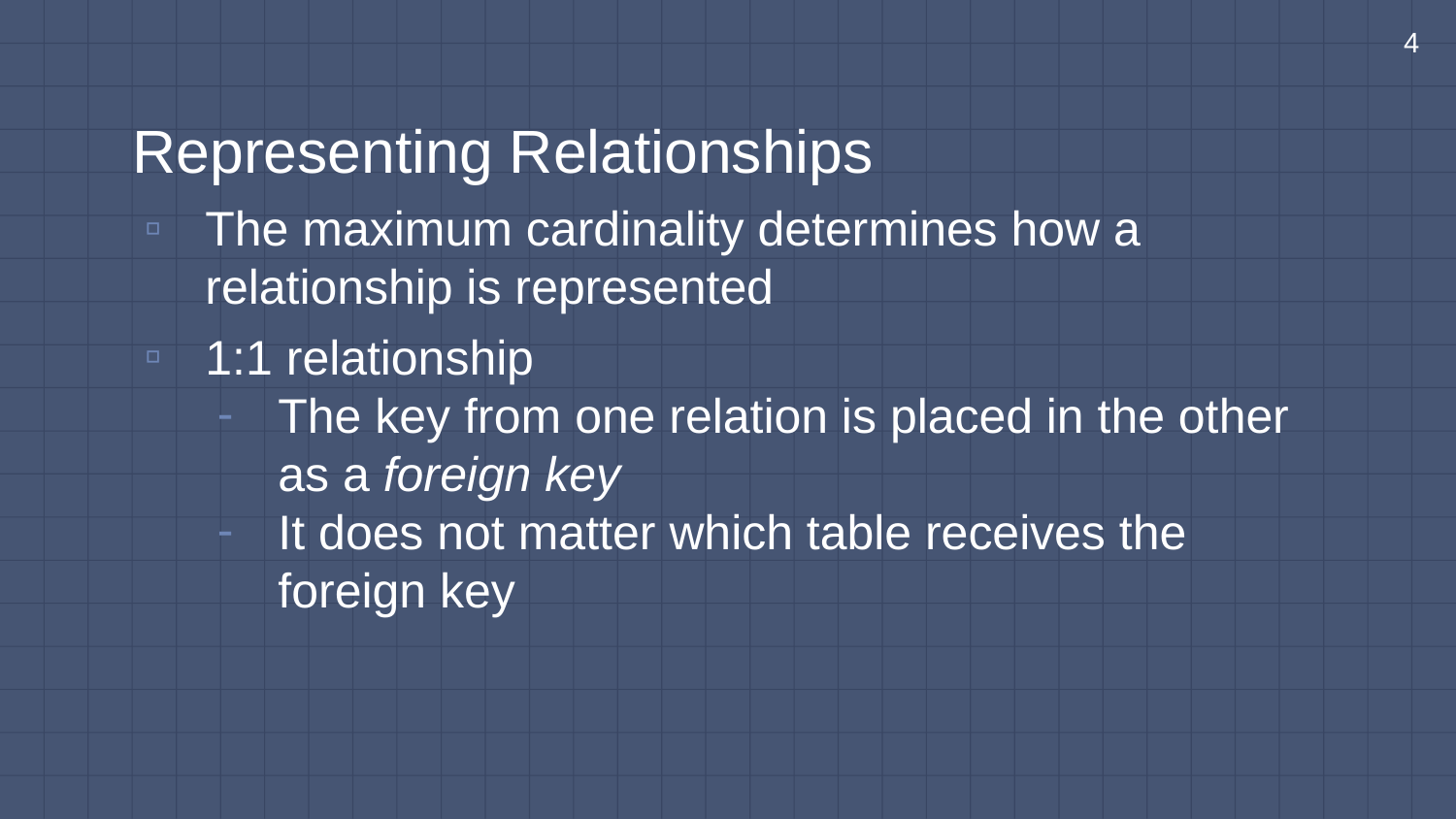

4
# Representing Relationships
The maximum cardinality determines how a relationship is represented
1:1 relationship
The key from one relation is placed in the other as a foreign key
It does not matter which table receives the foreign key